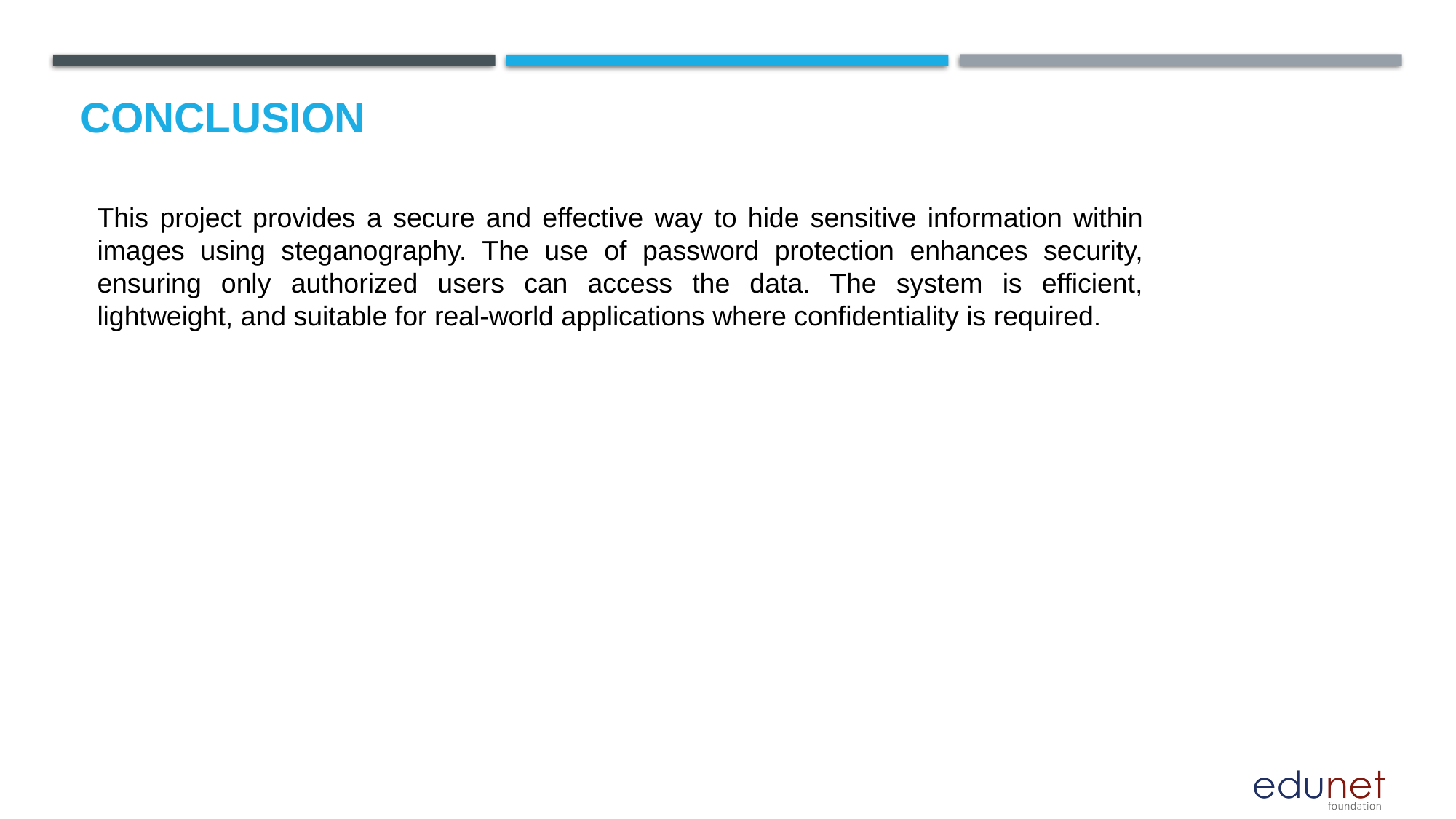

# Conclusion
This project provides a secure and effective way to hide sensitive information within images using steganography. The use of password protection enhances security, ensuring only authorized users can access the data. The system is efficient, lightweight, and suitable for real-world applications where confidentiality is required.